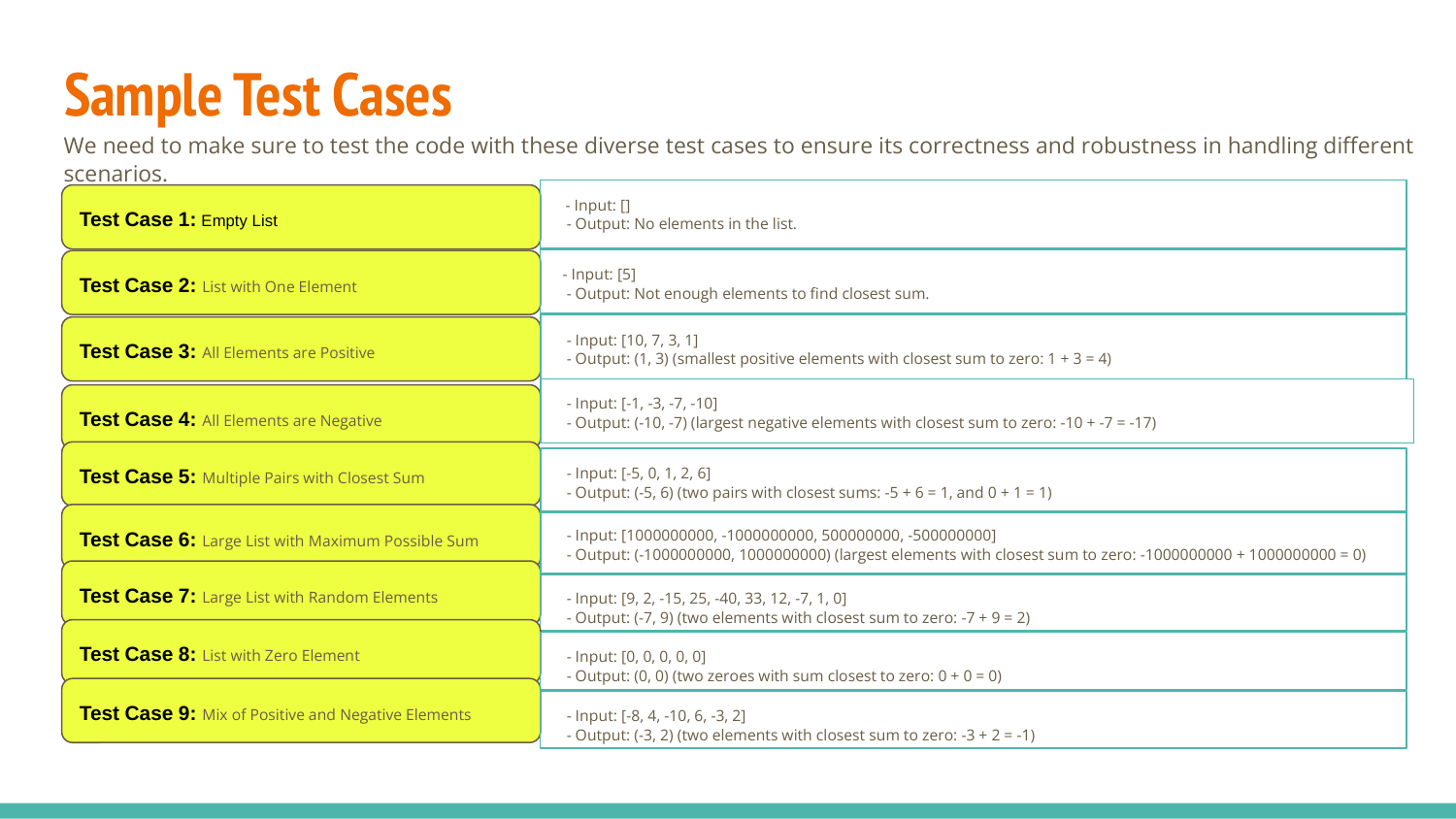

# Sample Test Cases
We need to make sure to test the code with these diverse test cases to ensure its correctness and robustness in handling different scenarios.
   - Input: []
   - Output: No elements in the list.
Test Case 1: Empty List
  - Input: [5]
   - Output: Not enough elements to find closest sum.
Test Case 2: List with One Element
   - Input: [10, 7, 3, 1]
   - Output: (1, 3) (smallest positive elements with closest sum to zero: 1 + 3 = 4)

Test Case 3: All Elements are Positive
   - Input: [-1, -3, -7, -10]
   - Output: (-10, -7) (largest negative elements with closest sum to zero: -10 + -7 = -17)
Test Case 4: All Elements are Negative
Test Case 5: Multiple Pairs with Closest Sum
   - Input: [-5, 0, 1, 2, 6]
   - Output: (-5, 6) (two pairs with closest sums: -5 + 6 = 1, and 0 + 1 = 1)
Test Case 6: Large List with Maximum Possible Sum
   - Input: [1000000000, -1000000000, 500000000, -500000000]
   - Output: (-1000000000, 1000000000) (largest elements with closest sum to zero: -1000000000 + 1000000000 = 0)

Test Case 7: Large List with Random Elements
   - Input: [9, 2, -15, 25, -40, 33, 12, -7, 1, 0]
   - Output: (-7, 9) (two elements with closest sum to zero: -7 + 9 = 2)
Test Case 8: List with Zero Element
   - Input: [0, 0, 0, 0, 0]
   - Output: (0, 0) (two zeroes with sum closest to zero: 0 + 0 = 0)

Test Case 9: Mix of Positive and Negative Elements
   - Input: [-8, 4, -10, 6, -3, 2]
   - Output: (-3, 2) (two elements with closest sum to zero: -3 + 2 = -1)